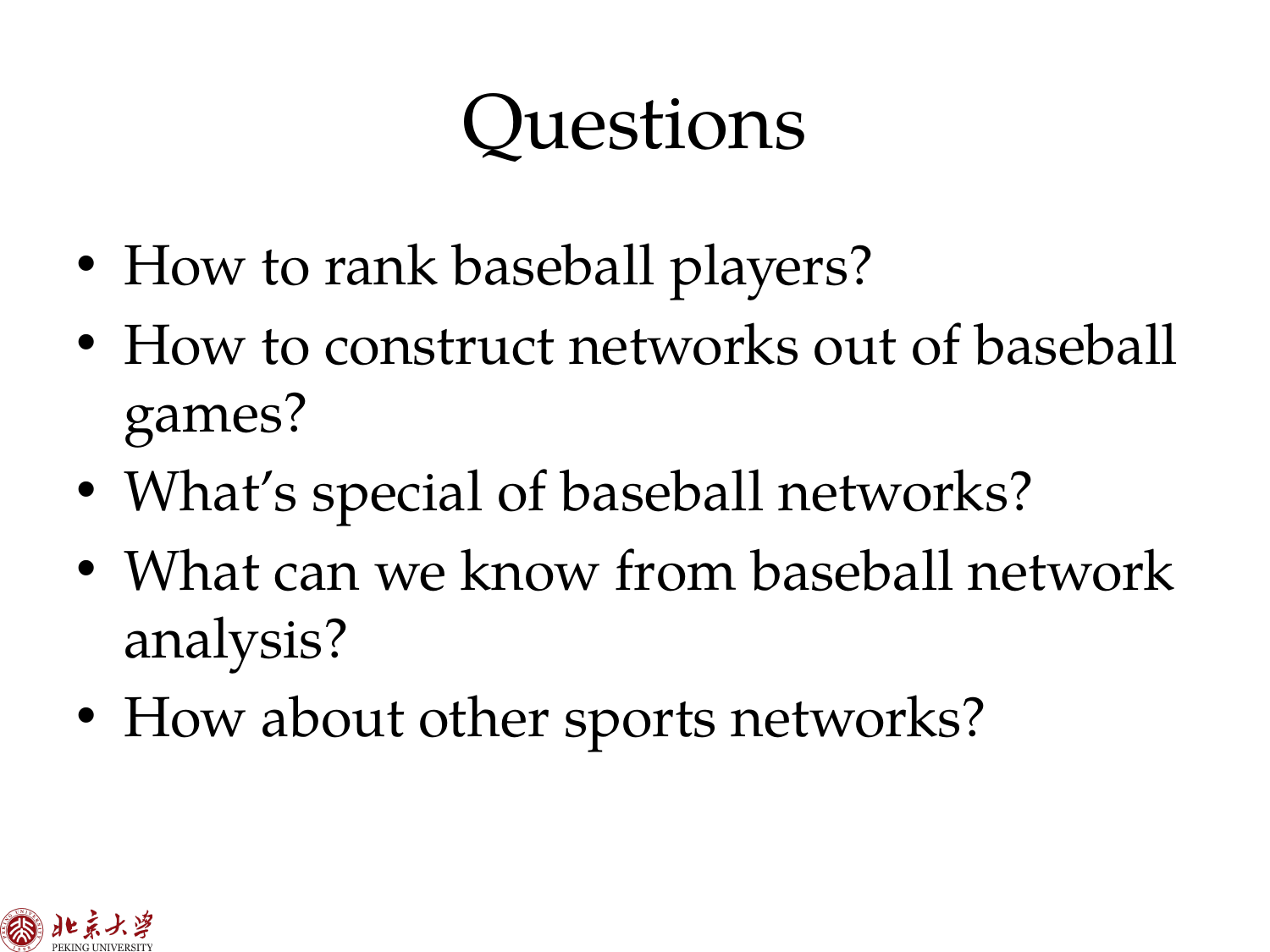

# Questions
How to rank baseball players?
How to construct networks out of baseball games?
What’s special of baseball networks?
What can we know from baseball network analysis?
How about other sports networks?